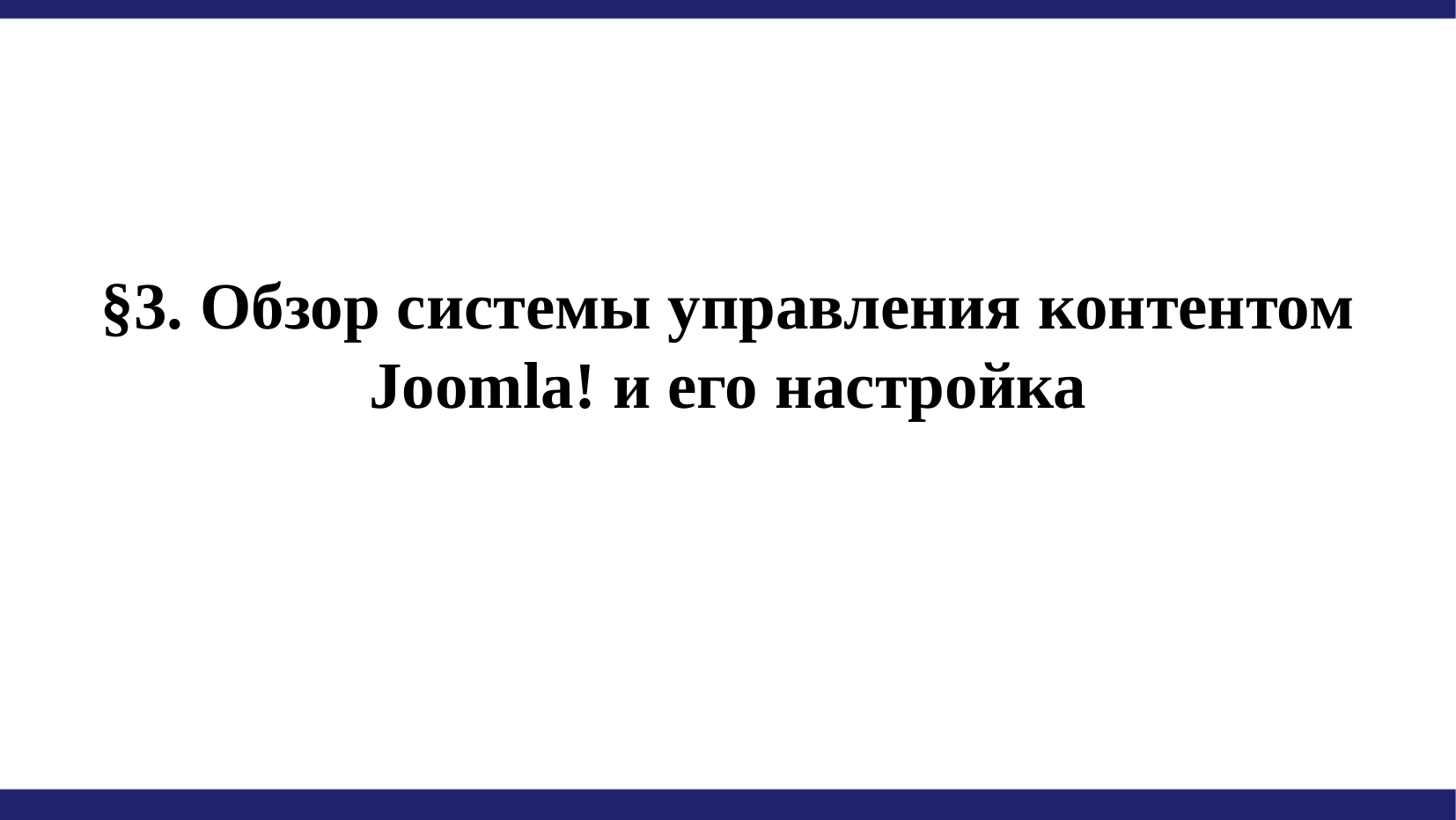

§3. Обзор системы управления контентом Joomla! и его настройка